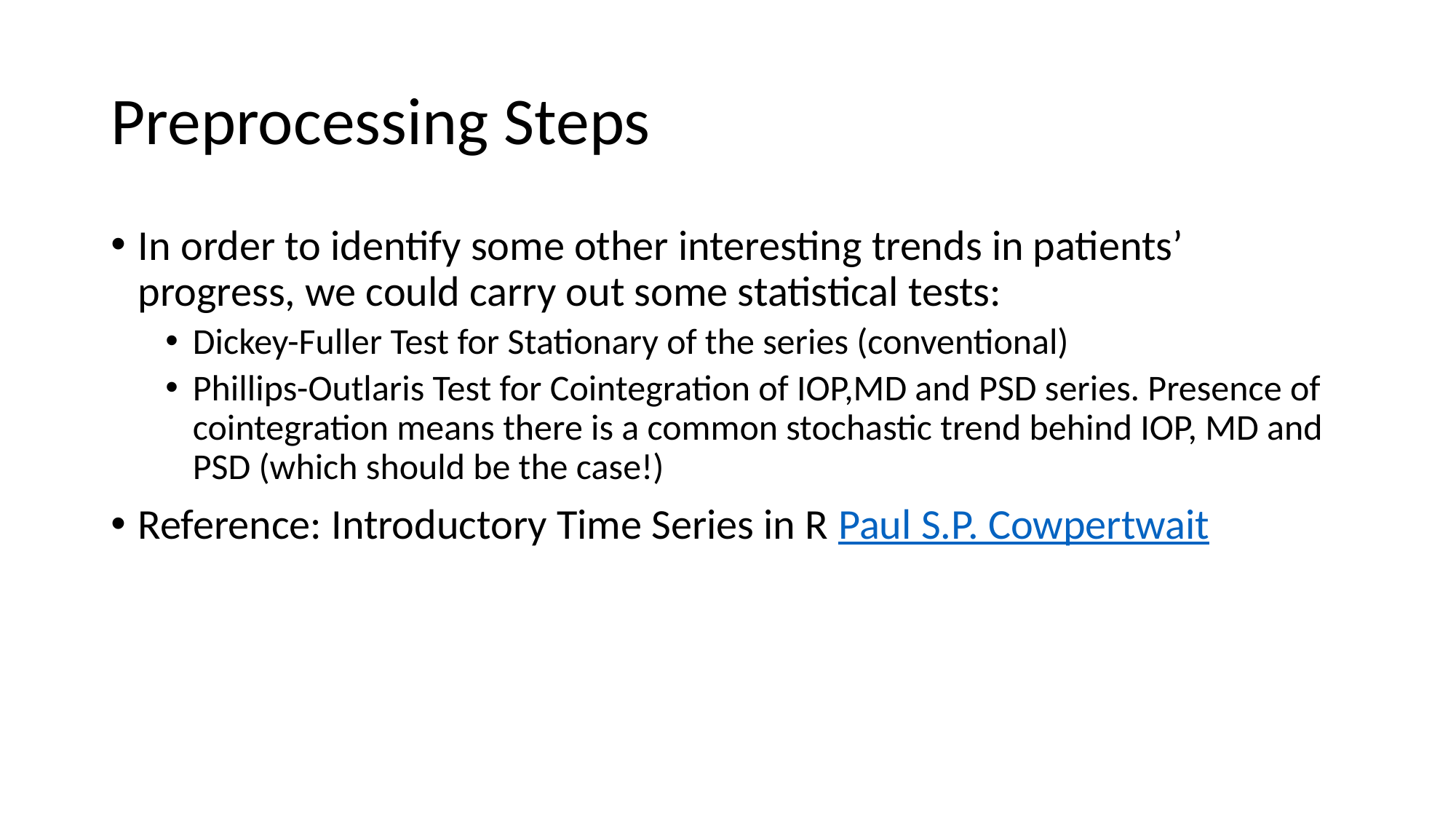

# Preprocessing Steps
In order to identify some other interesting trends in patients’ progress, we could carry out some statistical tests:
Dickey-Fuller Test for Stationary of the series (conventional)
Phillips-Outlaris Test for Cointegration of IOP,MD and PSD series. Presence of cointegration means there is a common stochastic trend behind IOP, MD and PSD (which should be the case!)
Reference: Introductory Time Series in R Paul S.P. Cowpertwait